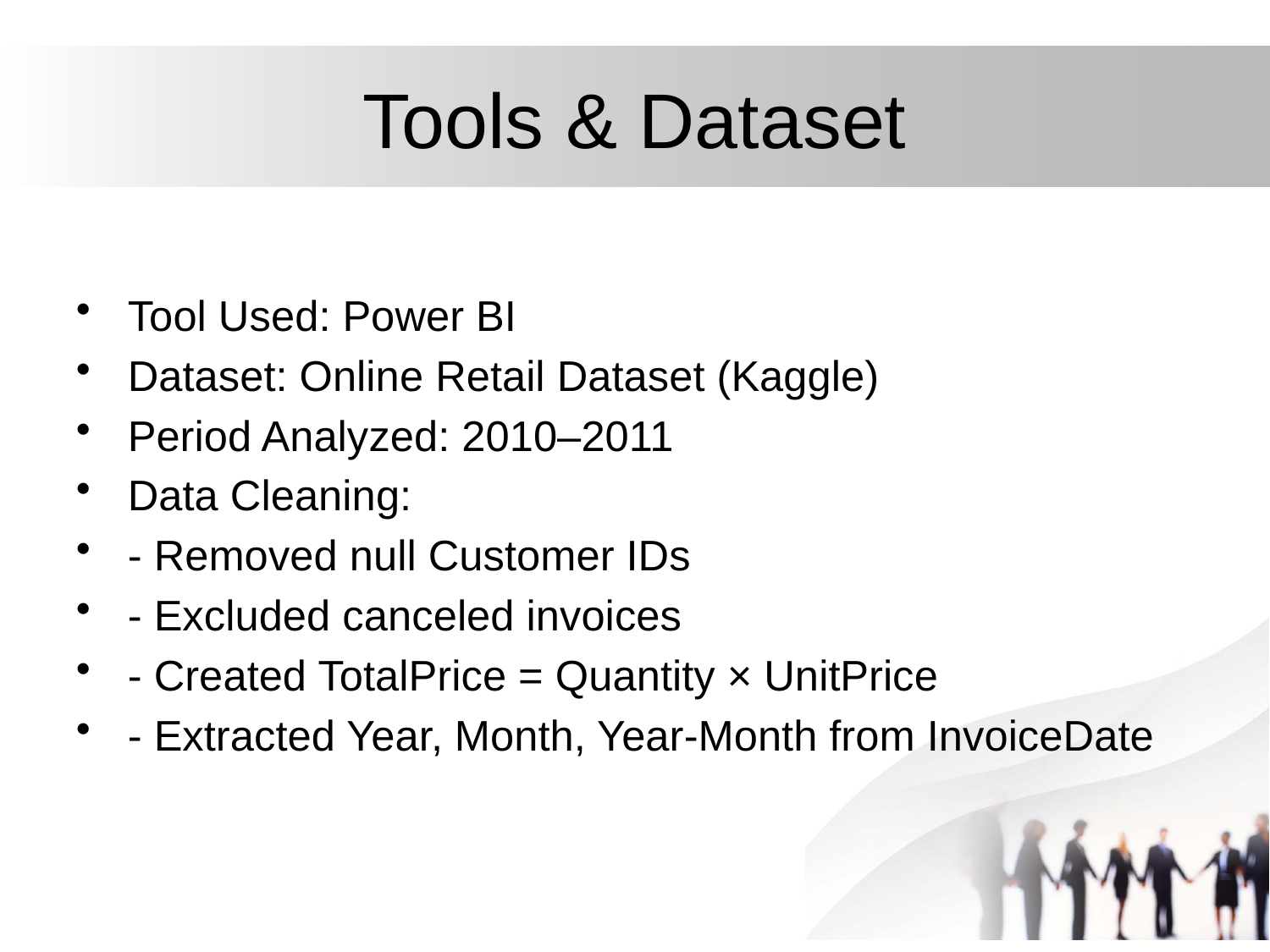

# Tools & Dataset

Tool Used: Power BI
Dataset: Online Retail Dataset (Kaggle)
Period Analyzed: 2010–2011
Data Cleaning:
- Removed null Customer IDs
- Excluded canceled invoices
- Created TotalPrice = Quantity × UnitPrice
- Extracted Year, Month, Year-Month from InvoiceDate